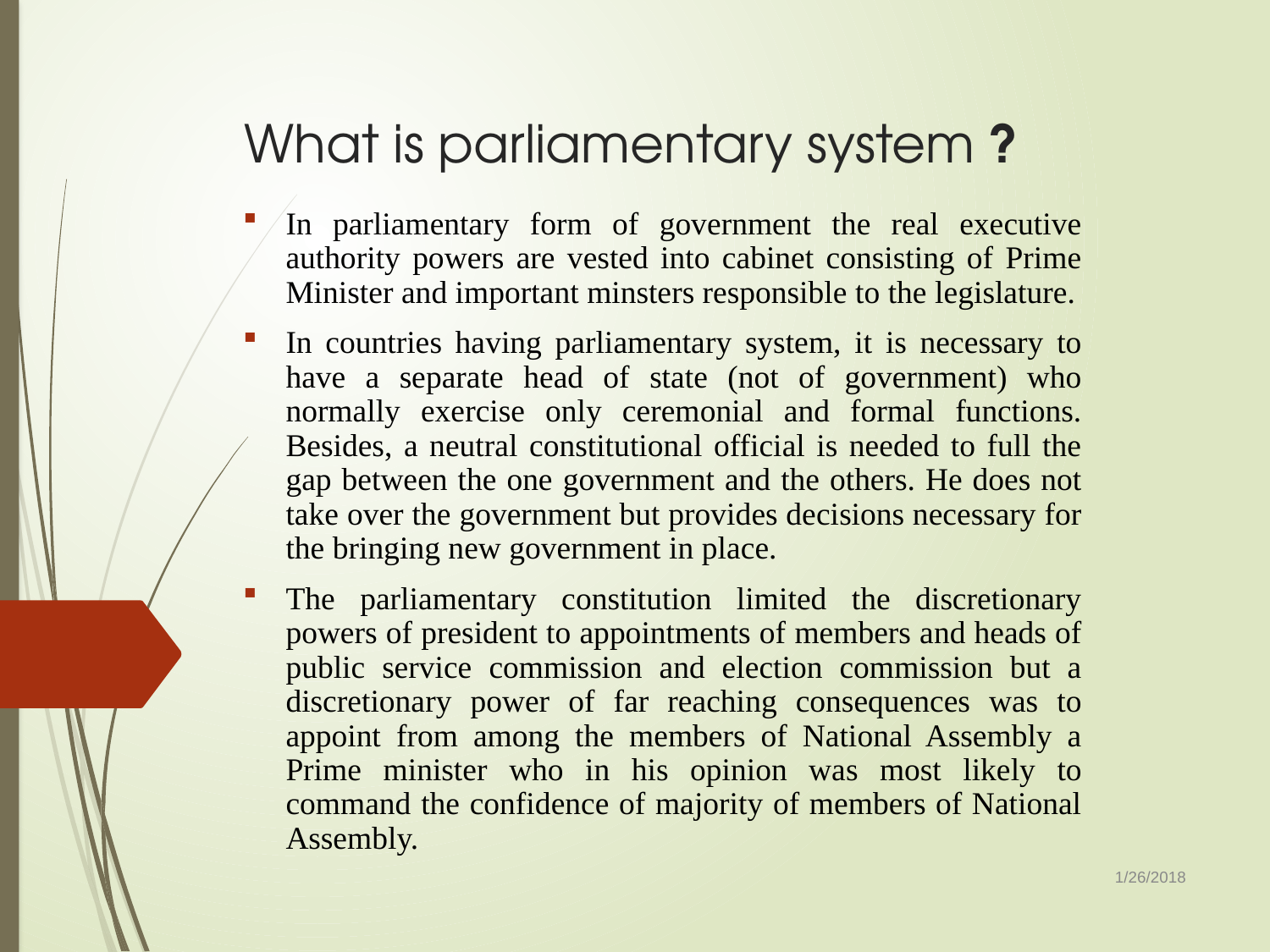

# What is parliamentary system ?
In parliamentary form of government the real executive authority powers are vested into cabinet consisting of Prime Minister and important minsters responsible to the legislature.
In countries having parliamentary system, it is necessary to have a separate head of state (not of government) who normally exercise only ceremonial and formal functions. Besides, a neutral constitutional official is needed to full the gap between the one government and the others. He does not take over the government but provides decisions necessary for the bringing new government in place.
The parliamentary constitution limited the discretionary powers of president to appointments of members and heads of public service commission and election commission but a discretionary power of far reaching consequences was to appoint from among the members of National Assembly a Prime minister who in his opinion was most likely to command the confidence of majority of members of National Assembly.

1/26/2018